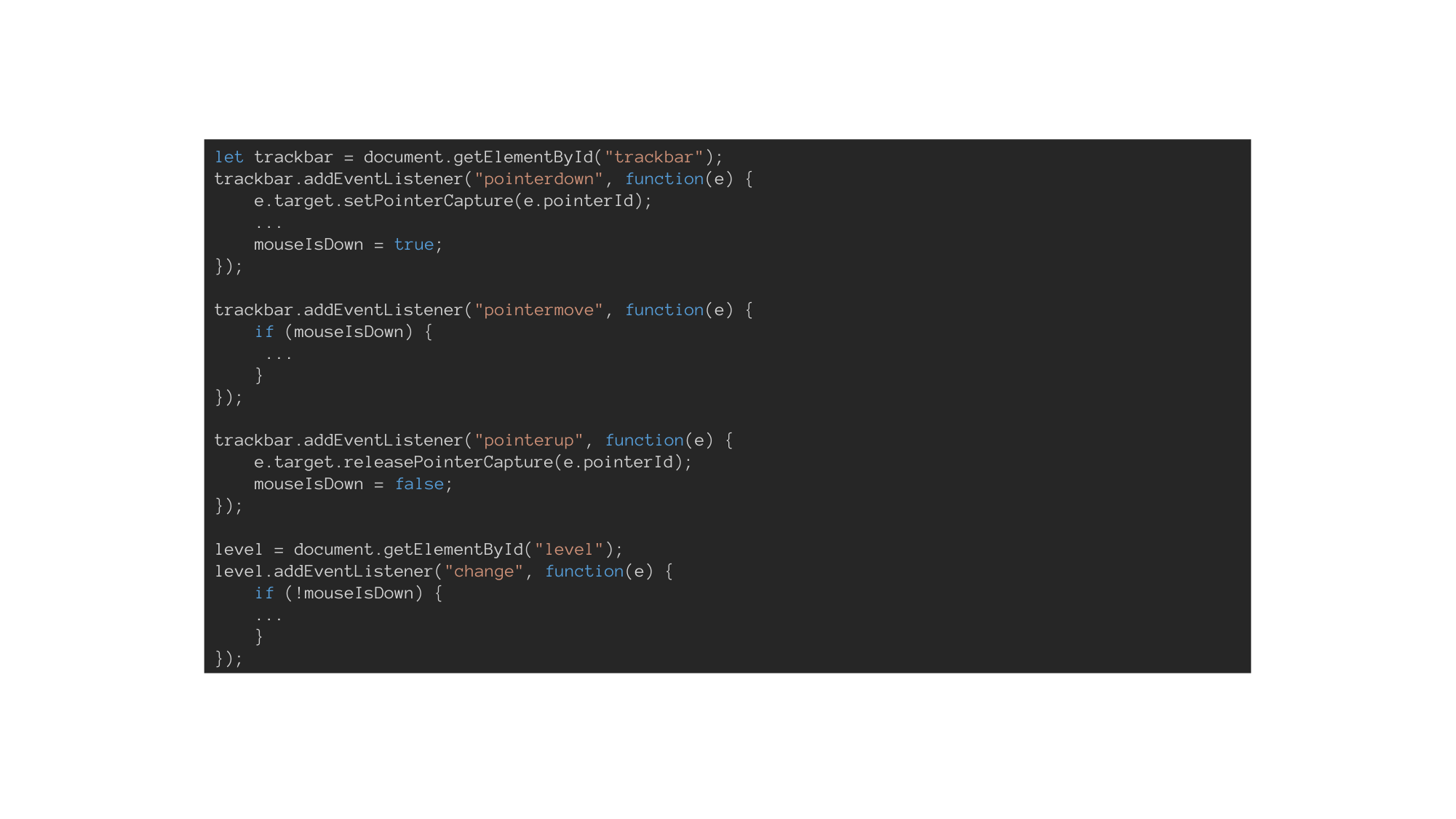

let trackbar = document.getElementById("trackbar");
trackbar.addEventListener("pointerdown", function(e) {
    e.target.setPointerCapture(e.pointerId);
    ...
    mouseIsDown = true;
});

trackbar.addEventListener("pointermove", function(e) {
    if (mouseIsDown) {
     ...
    }
});

trackbar.addEventListener("pointerup", function(e) {
    e.target.releasePointerCapture(e.pointerId);
    mouseIsDown = false;
});

level = document.getElementById("level");
level.addEventListener("change", function(e) {
    if (!mouseIsDown) {
    ...
    }
});